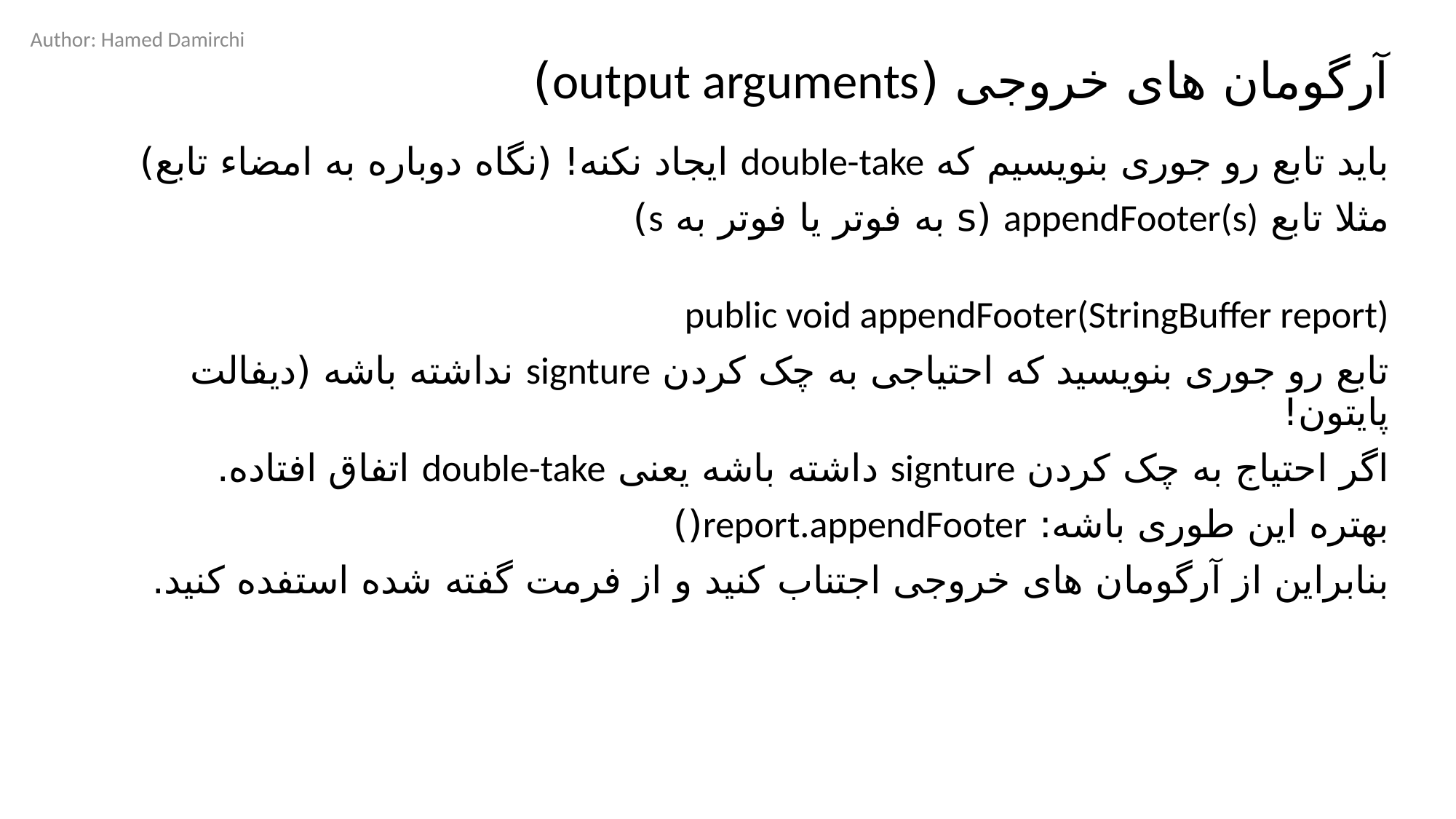

Author: Hamed Damirchi
# آرگومان های خروجی (output arguments)
باید تابع رو جوری بنویسیم که double-take ایجاد نکنه! (نگاه دوباره به امضاء تابع)
مثلا تابع appendFooter(s) (s به فوتر یا فوتر به s)
public void appendFooter(StringBuffer report)
تابع رو جوری بنویسید که احتیاجی به چک کردن signture نداشته باشه (دیفالت پایتون!
اگر احتیاج به چک کردن signture داشته باشه یعنی double-take اتفاق افتاده.
بهتره این طوری باشه: report.appendFooter()
بنابراین از آرگومان های خروجی اجتناب کنید و از فرمت گفته شده استفده کنید.